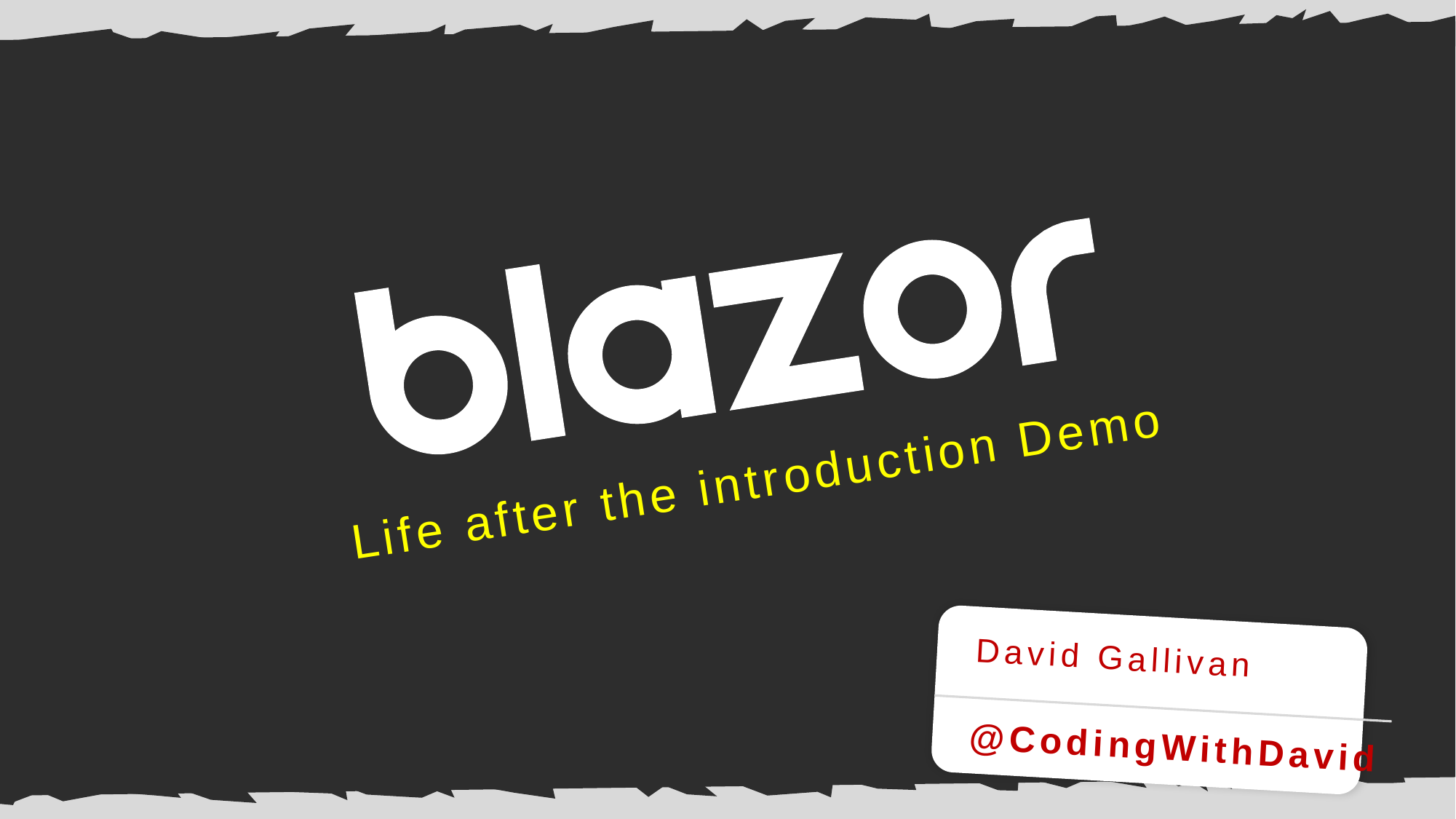

Life after the introduction Demo

David Gallivan

@CodingWithDavid